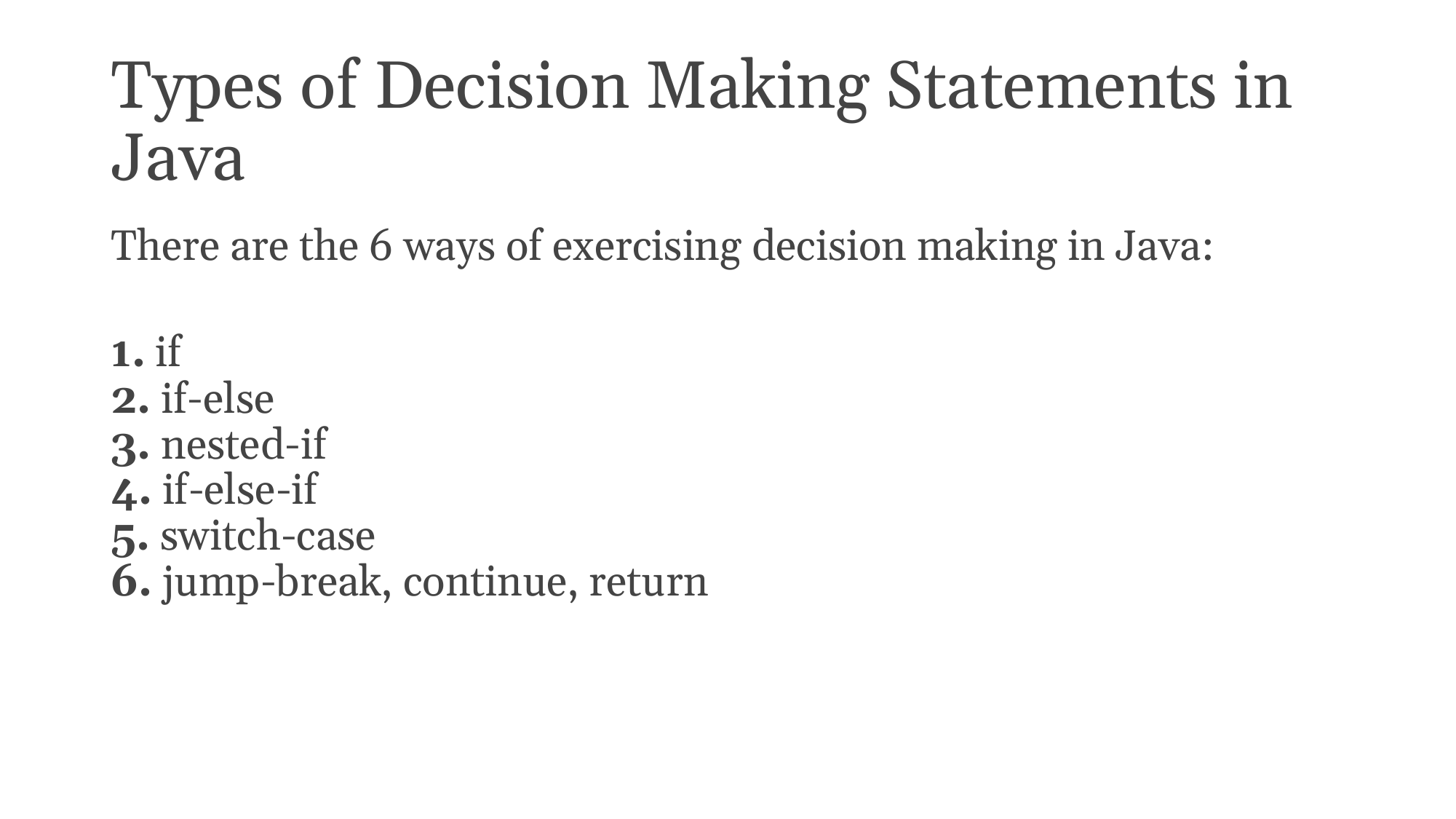

# Types of Decision Making Statements in Java
There are the 6 ways of exercising decision making in Java:
1. if
2. if-else
3. nested-if
4. if-else-if
5. switch-case
6. jump-break, continue, return